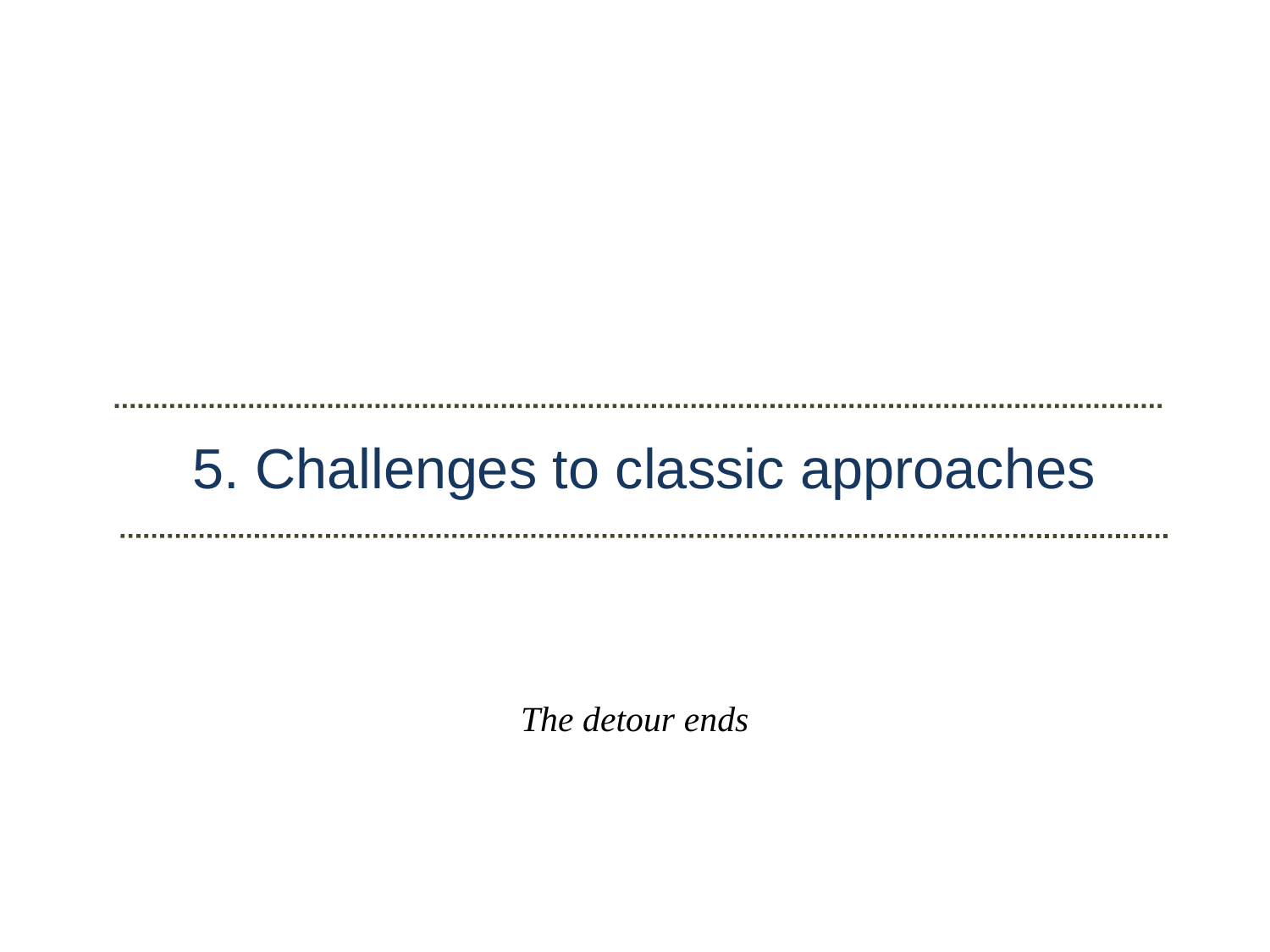

5. Challenges to classic approaches

The detour ends